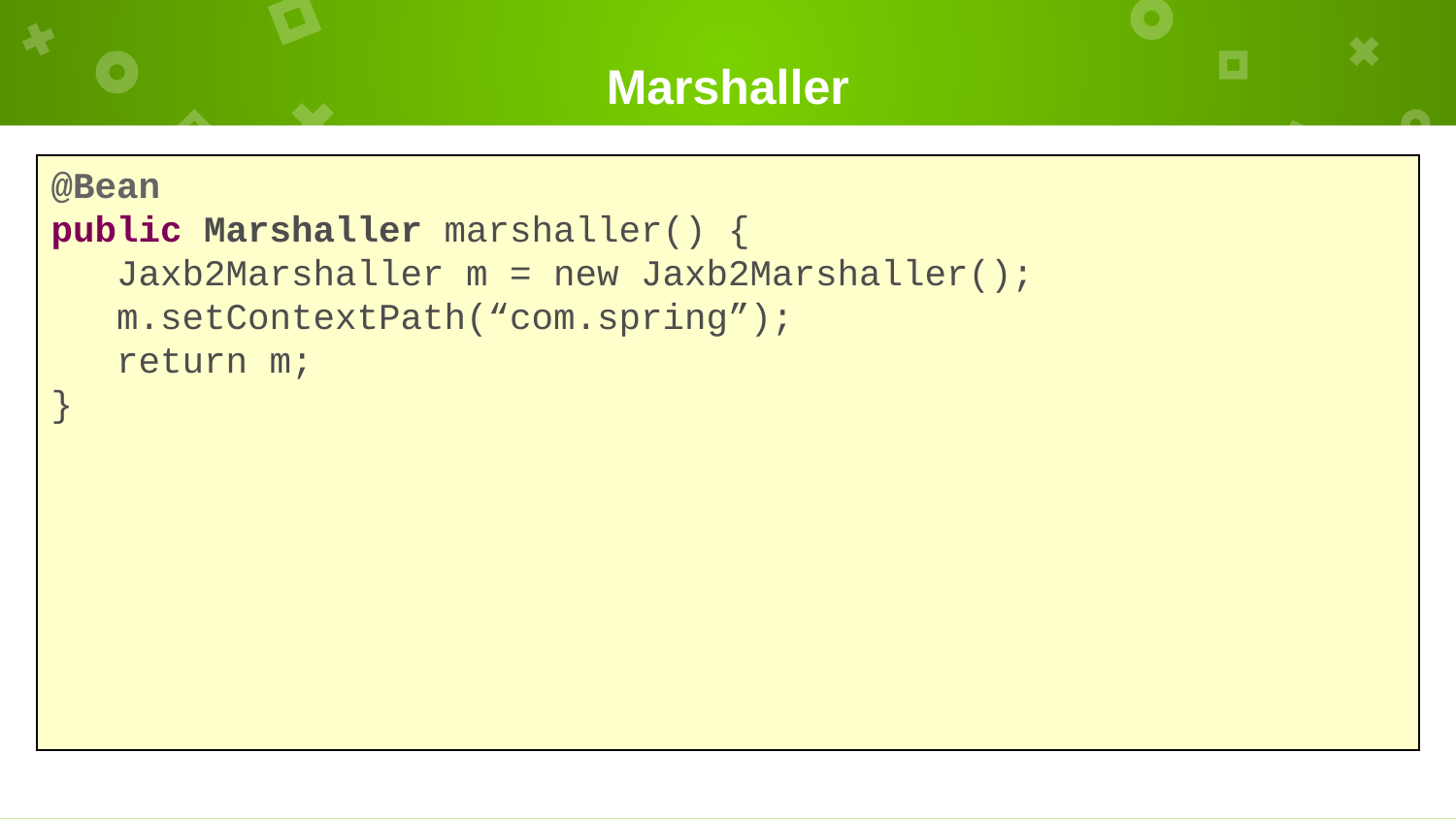

# Marshaller
@Bean
public Marshaller marshaller() {
   Jaxb2Marshaller m = new Jaxb2Marshaller();
   m.setContextPath(“com.spring”);
   return m;
}